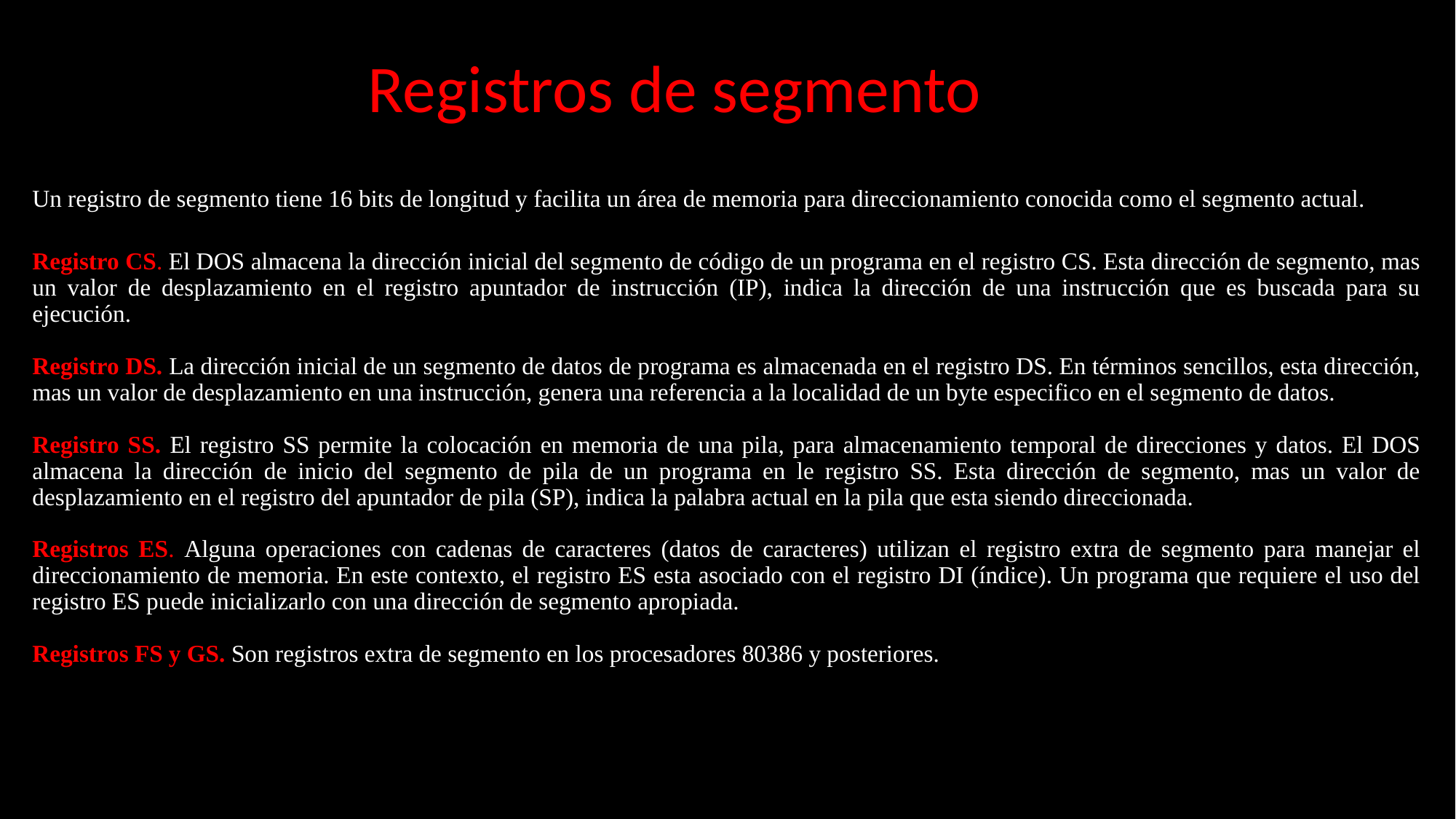

# Registros de segmento
Un registro de segmento tiene 16 bits de longitud y facilita un área de memoria para direccionamiento conocida como el segmento actual.

Registro CS. El DOS almacena la dirección inicial del segmento de código de un programa en el registro CS. Esta dirección de segmento, mas un valor de desplazamiento en el registro apuntador de instrucción (IP), indica la dirección de una instrucción que es buscada para su ejecución.
Registro DS. La dirección inicial de un segmento de datos de programa es almacenada en el registro DS. En términos sencillos, esta dirección, mas un valor de desplazamiento en una instrucción, genera una referencia a la localidad de un byte especifico en el segmento de datos.
Registro SS. El registro SS permite la colocación en memoria de una pila, para almacenamiento temporal de direcciones y datos. El DOS almacena la dirección de inicio del segmento de pila de un programa en le registro SS. Esta dirección de segmento, mas un valor de desplazamiento en el registro del apuntador de pila (SP), indica la palabra actual en la pila que esta siendo direccionada.
Registros ES. Alguna operaciones con cadenas de caracteres (datos de caracteres) utilizan el registro extra de segmento para manejar el direccionamiento de memoria. En este contexto, el registro ES esta asociado con el registro DI (índice). Un programa que requiere el uso del registro ES puede inicializarlo con una dirección de segmento apropiada.
Registros FS y GS. Son registros extra de segmento en los procesadores 80386 y posteriores.